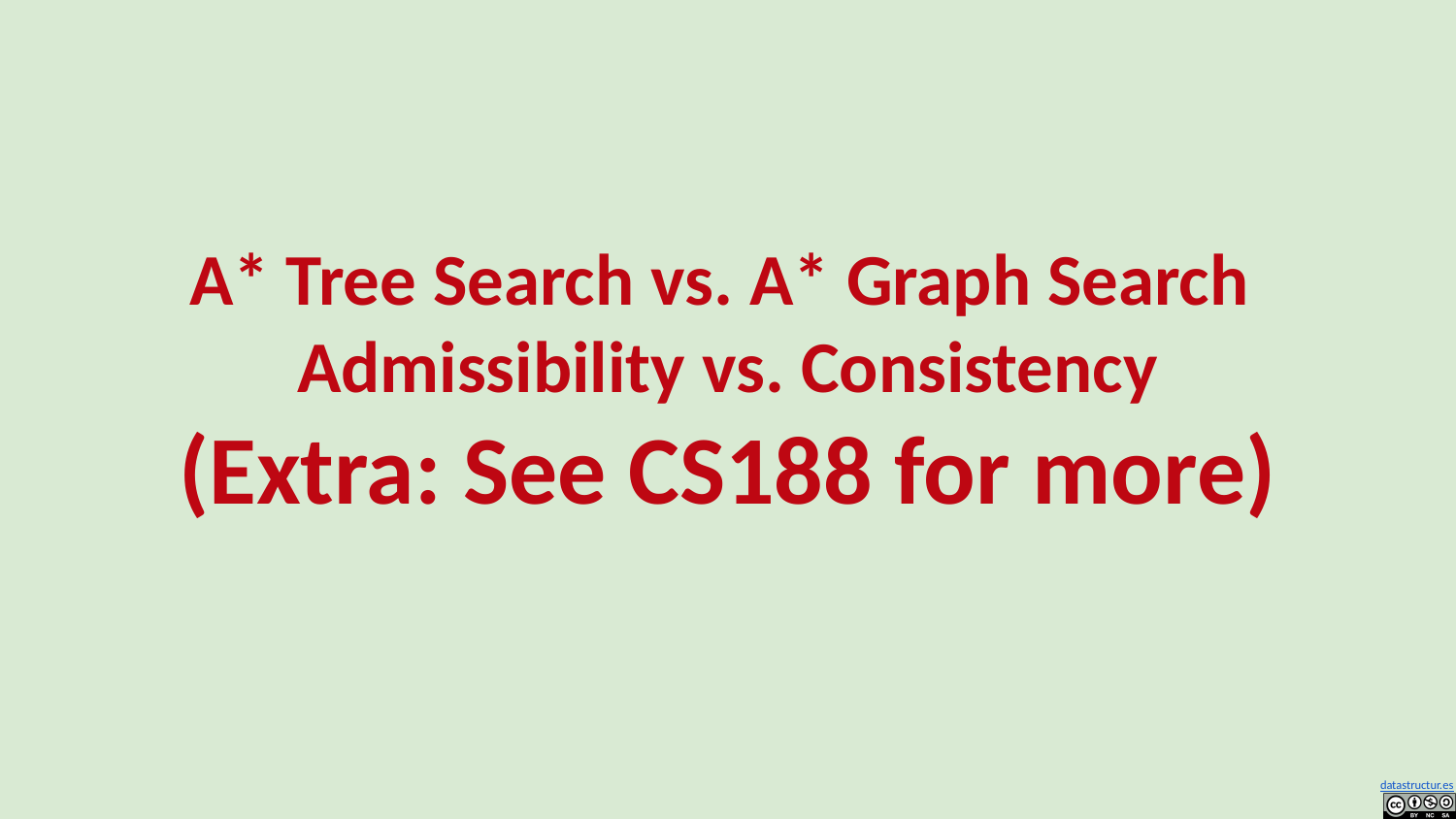

# A* Tree Search vs. A* Graph Search
Admissibility vs. Consistency
(Extra: See CS188 for more)